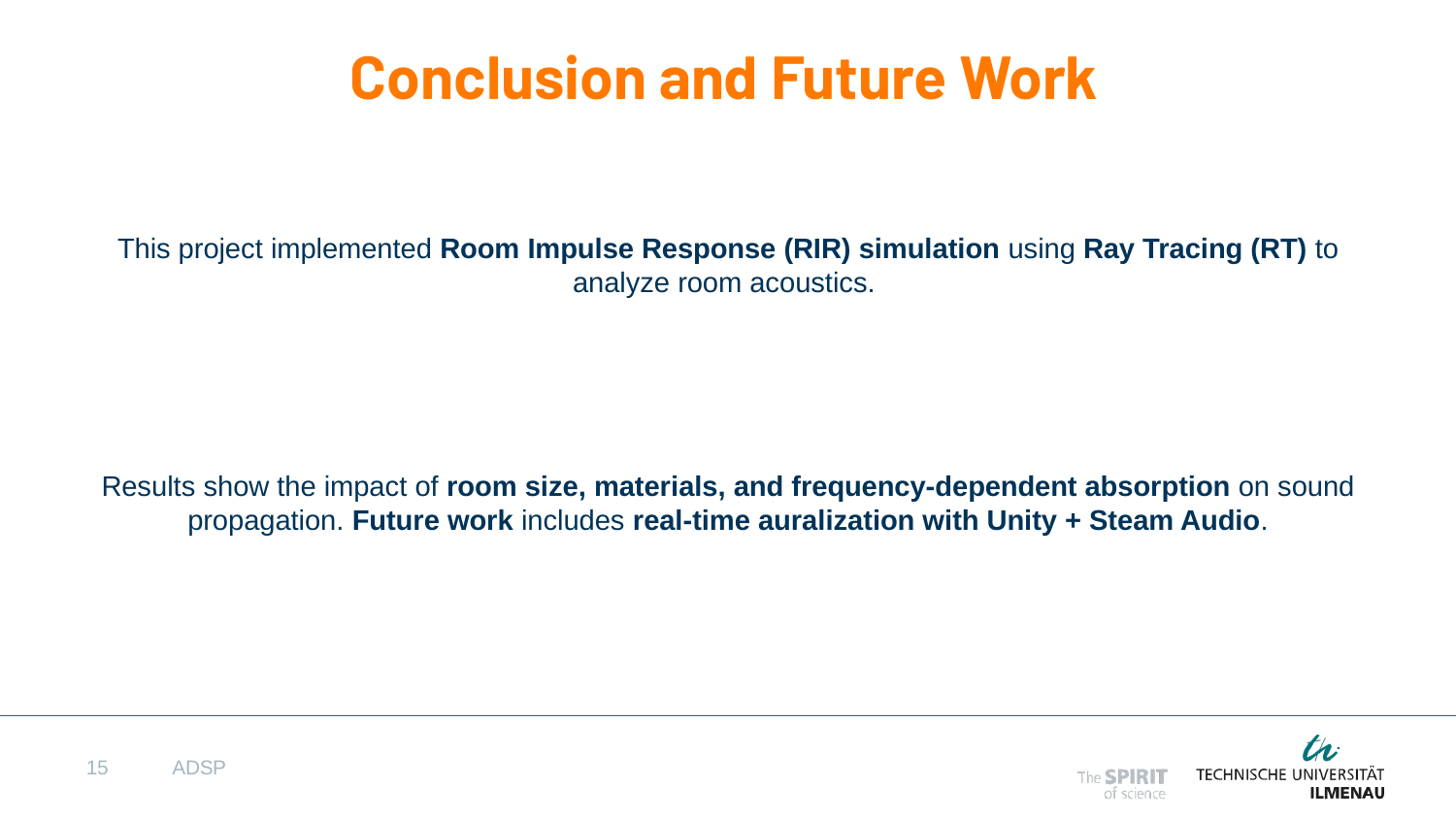

# Conclusion and Future Work

This project implemented Room Impulse Response (RIR) simulation using Ray Tracing (RT) to analyze room acoustics.

Results show the impact of room size, materials, and frequency-dependent absorption on sound propagation. Future work includes real-time auralization with Unity + Steam Audio.
15